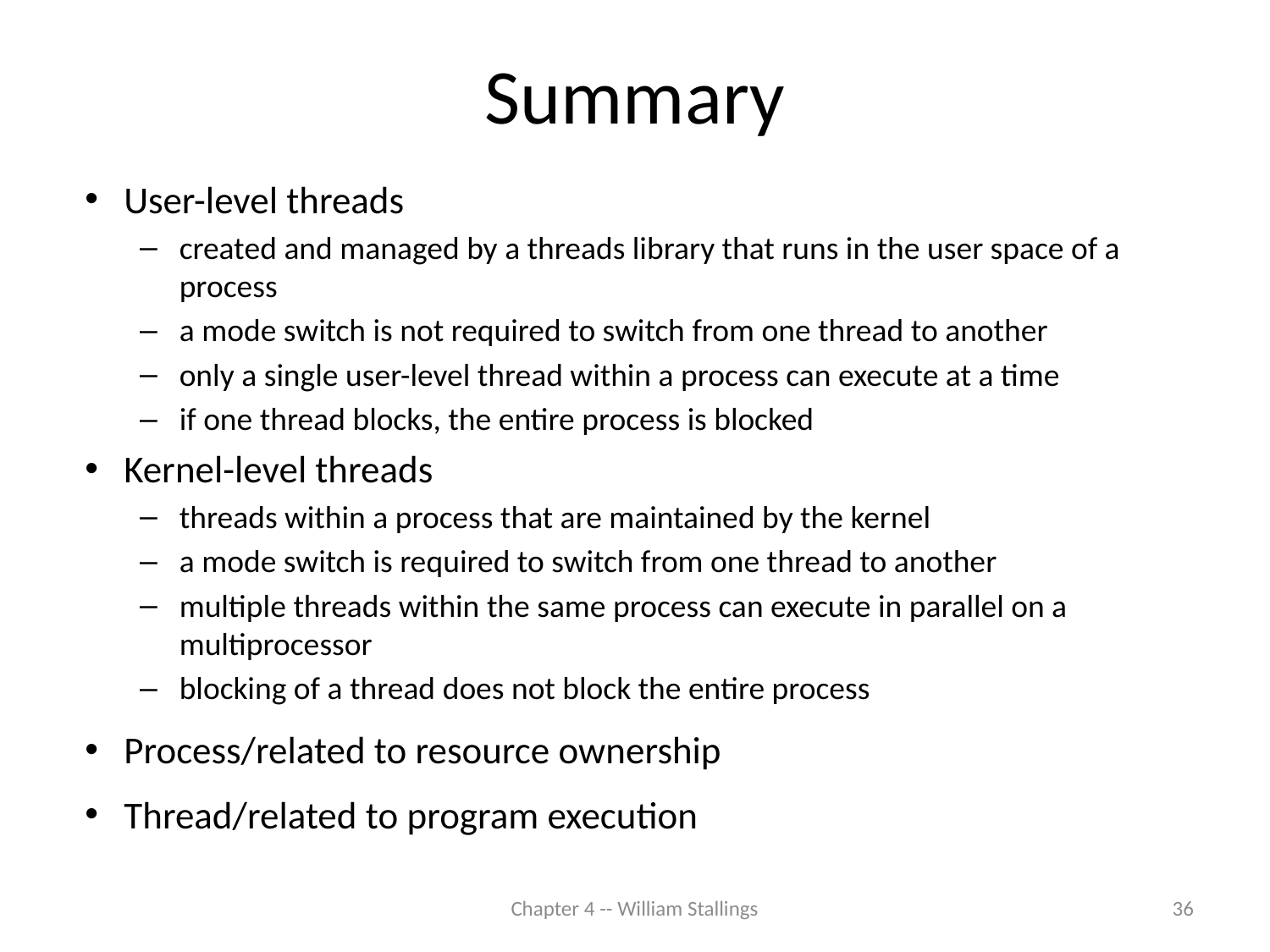

# Summary
User-level threads
created and managed by a threads library that runs in the user space of a process
a mode switch is not required to switch from one thread to another
only a single user-level thread within a process can execute at a time
if one thread blocks, the entire process is blocked
Kernel-level threads
threads within a process that are maintained by the kernel
a mode switch is required to switch from one thread to another
multiple threads within the same process can execute in parallel on a multiprocessor
blocking of a thread does not block the entire process
Process/related to resource ownership
Thread/related to program execution
Chapter 4 -- William Stallings
36